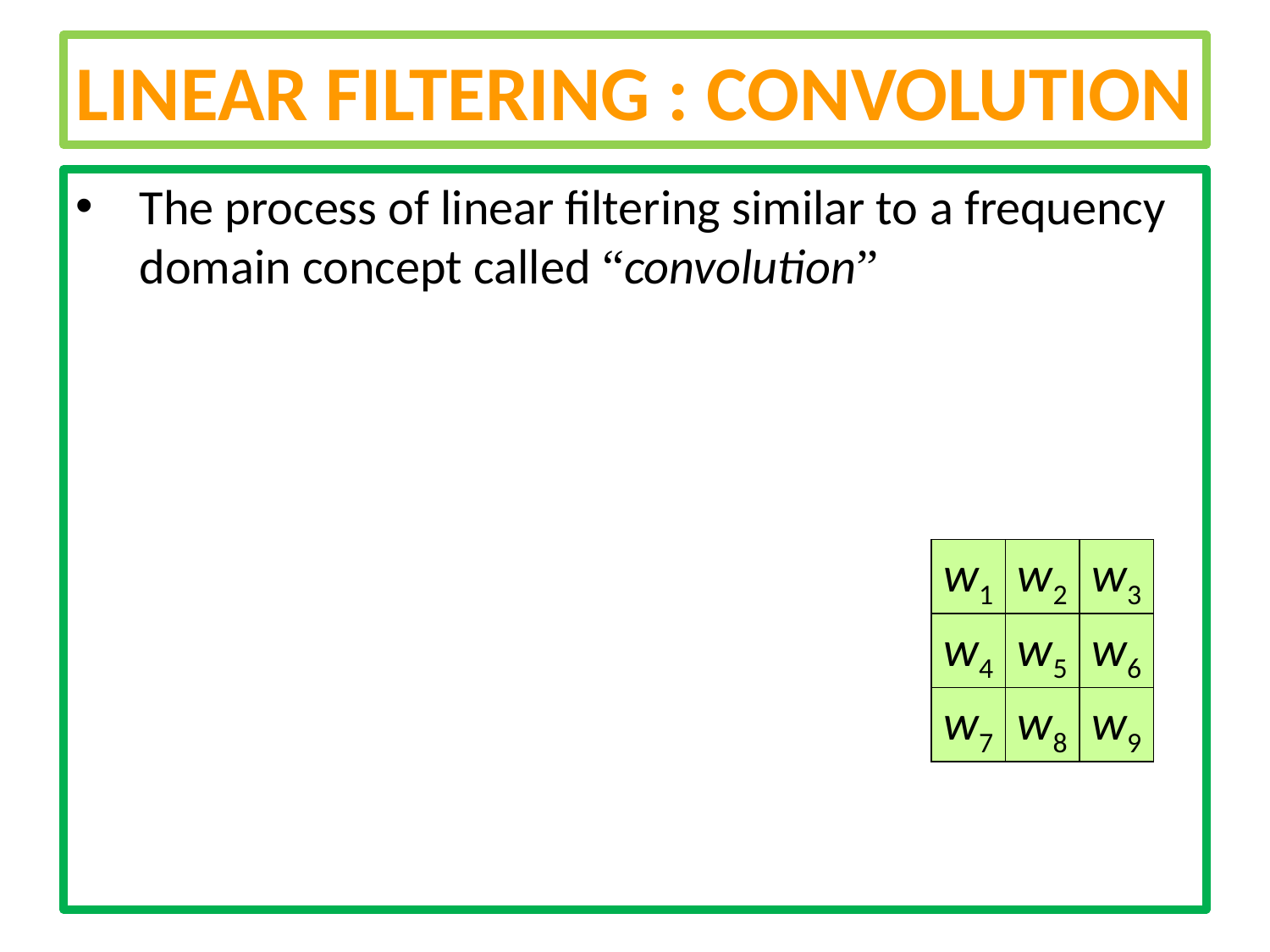

LINEAR FILTERING : CONVOLUTION
The process of linear filtering similar to a frequency domain concept called “convolution”
w1
w2
w3
w4
w5
w6
w7
w8
w9